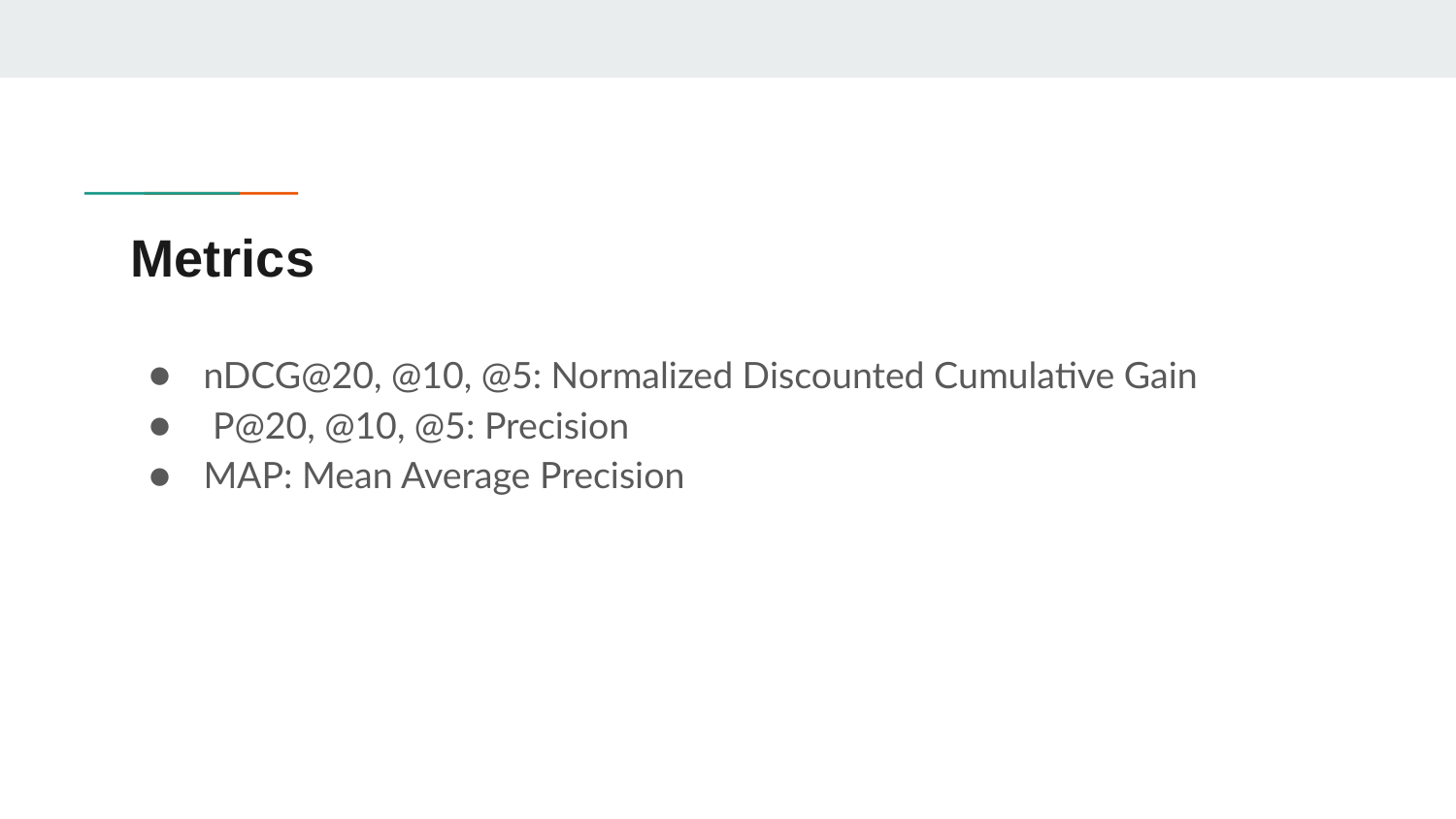

# Metrics
nDCG@20, @10, @5: Normalized Discounted Cumulative Gain
 P@20, @10, @5: Precision
MAP: Mean Average Precision